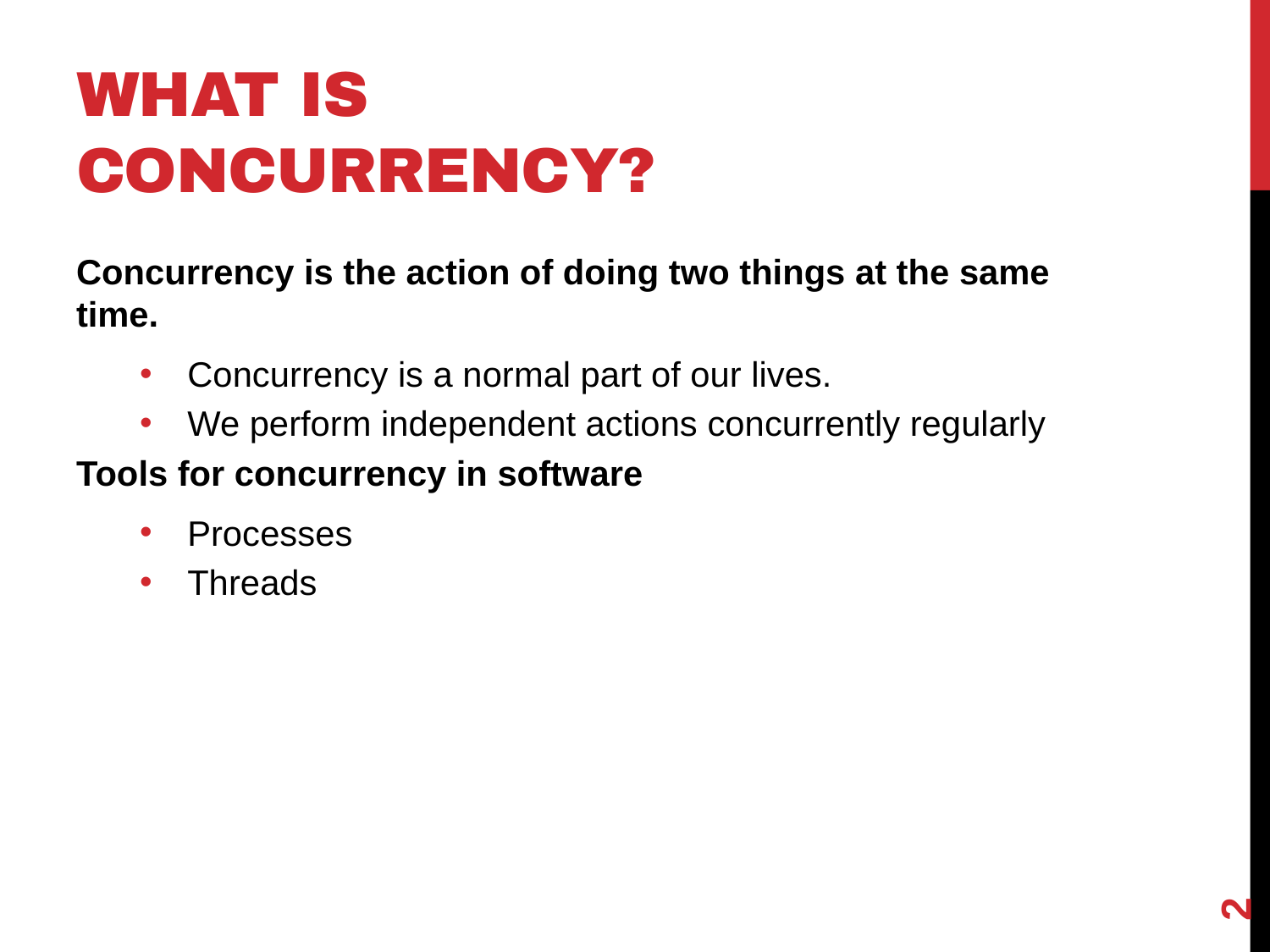

# What is concurrency?
Concurrency is the action of doing two things at the same time.
Concurrency is a normal part of our lives.
We perform independent actions concurrently regularly
Tools for concurrency in software
Processes
Threads
2